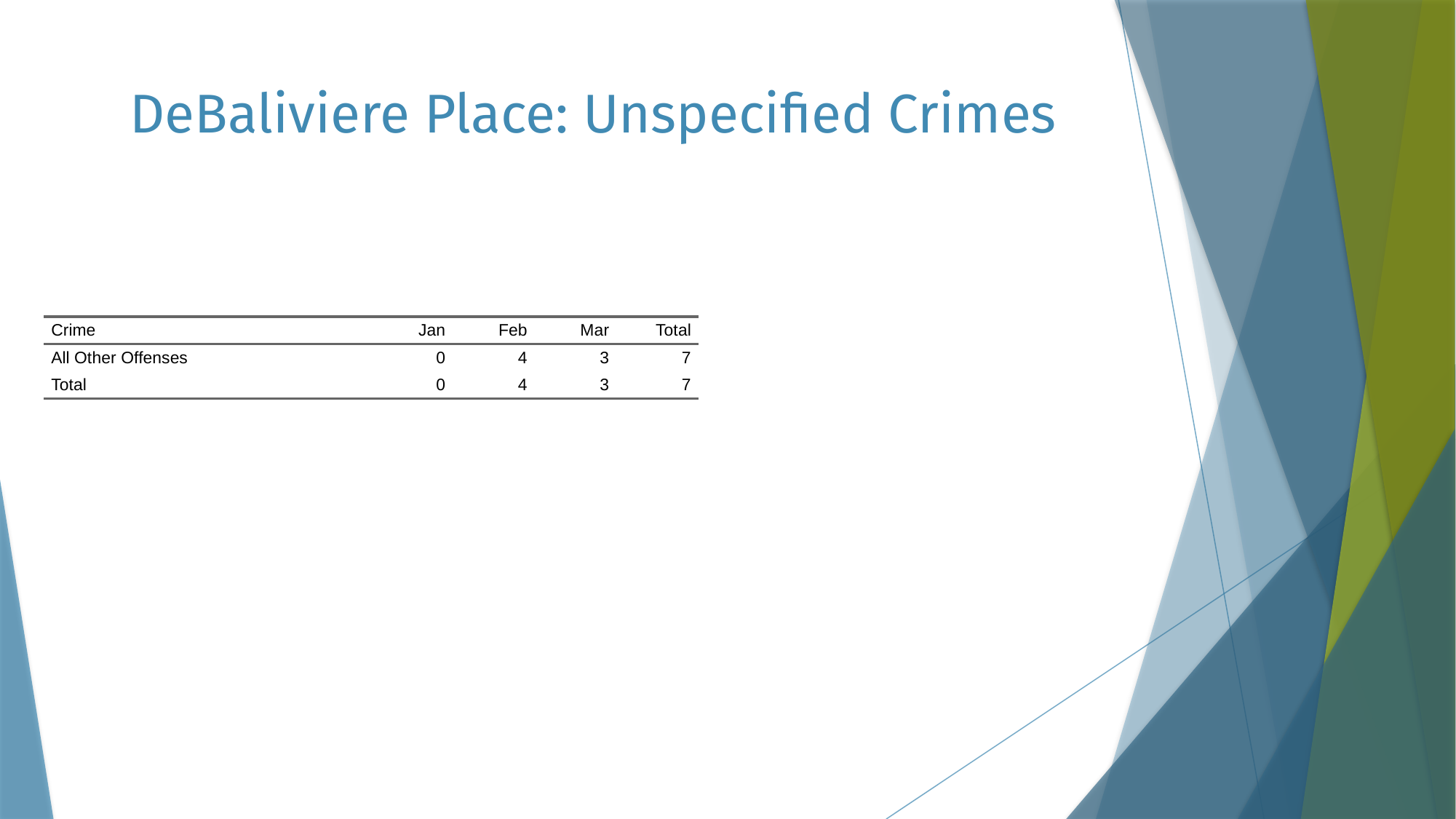

# DeBaliviere Place: Unspecified Crimes
| Crime | Jan | Feb | Mar | Total |
| --- | --- | --- | --- | --- |
| All Other Offenses | 0 | 4 | 3 | 7 |
| Total | 0 | 4 | 3 | 7 |